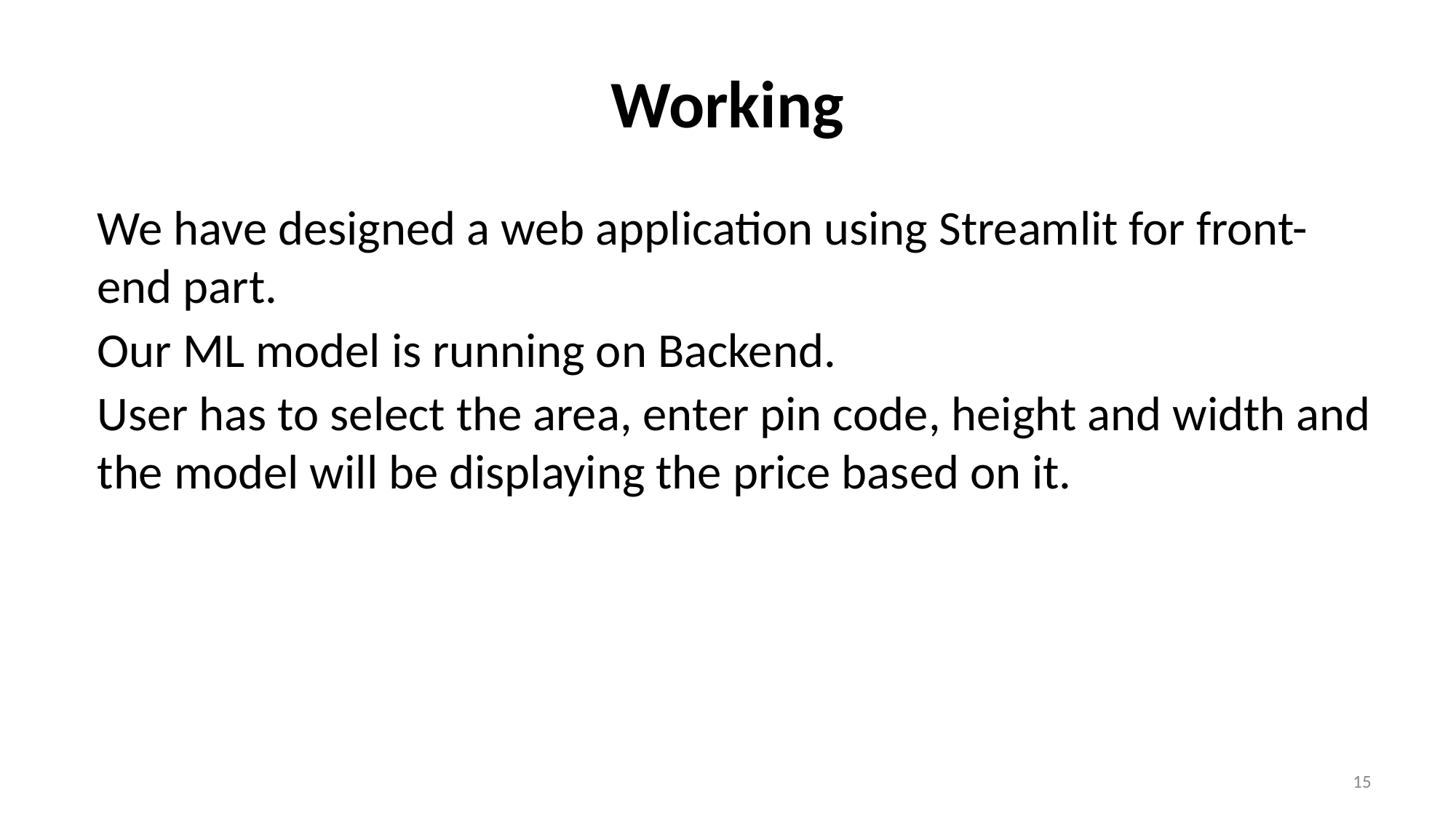

# Working
We have designed a web application using Streamlit for front-end part.
Our ML model is running on Backend.
User has to select the area, enter pin code, height and width and the model will be displaying the price based on it.

15